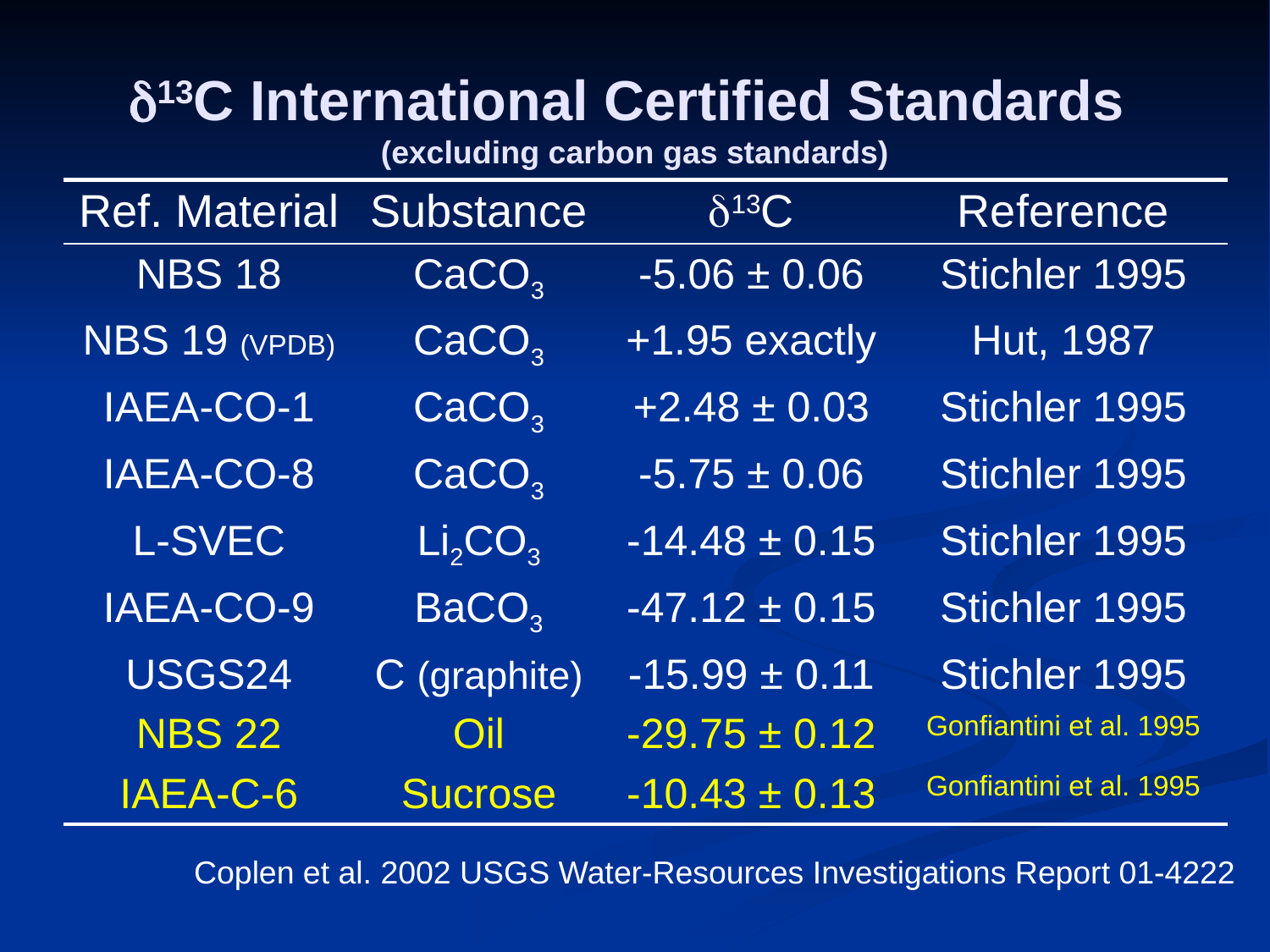

# δ13C International Certified Standards (excluding carbon gas standards)
| Ref. Material | Substance | δ13C | Reference |
| --- | --- | --- | --- |
| NBS 18 | CaCO3 | -5.06 ± 0.06 | Stichler 1995 |
| NBS 19 (VPDB) | CaCO3 | +1.95 exactly | Hut, 1987 |
| IAEA-CO-1 | CaCO3 | +2.48 ± 0.03 | Stichler 1995 |
| IAEA-CO-8 | CaCO3 | -5.75 ± 0.06 | Stichler 1995 |
| L-SVEC | Li2CO3 | -14.48 ± 0.15 | Stichler 1995 |
| IAEA-CO-9 | BaCO3 | -47.12 ± 0.15 | Stichler 1995 |
| USGS24 | C (graphite) | -15.99 ± 0.11 | Stichler 1995 |
| NBS 22 | Oil | -29.75 ± 0.12 | Gonfiantini et al. 1995 |
| IAEA-C-6 | Sucrose | -10.43 ± 0.13 | Gonfiantini et al. 1995 |
Coplen et al. 2002 USGS Water-Resources Investigations Report 01-4222